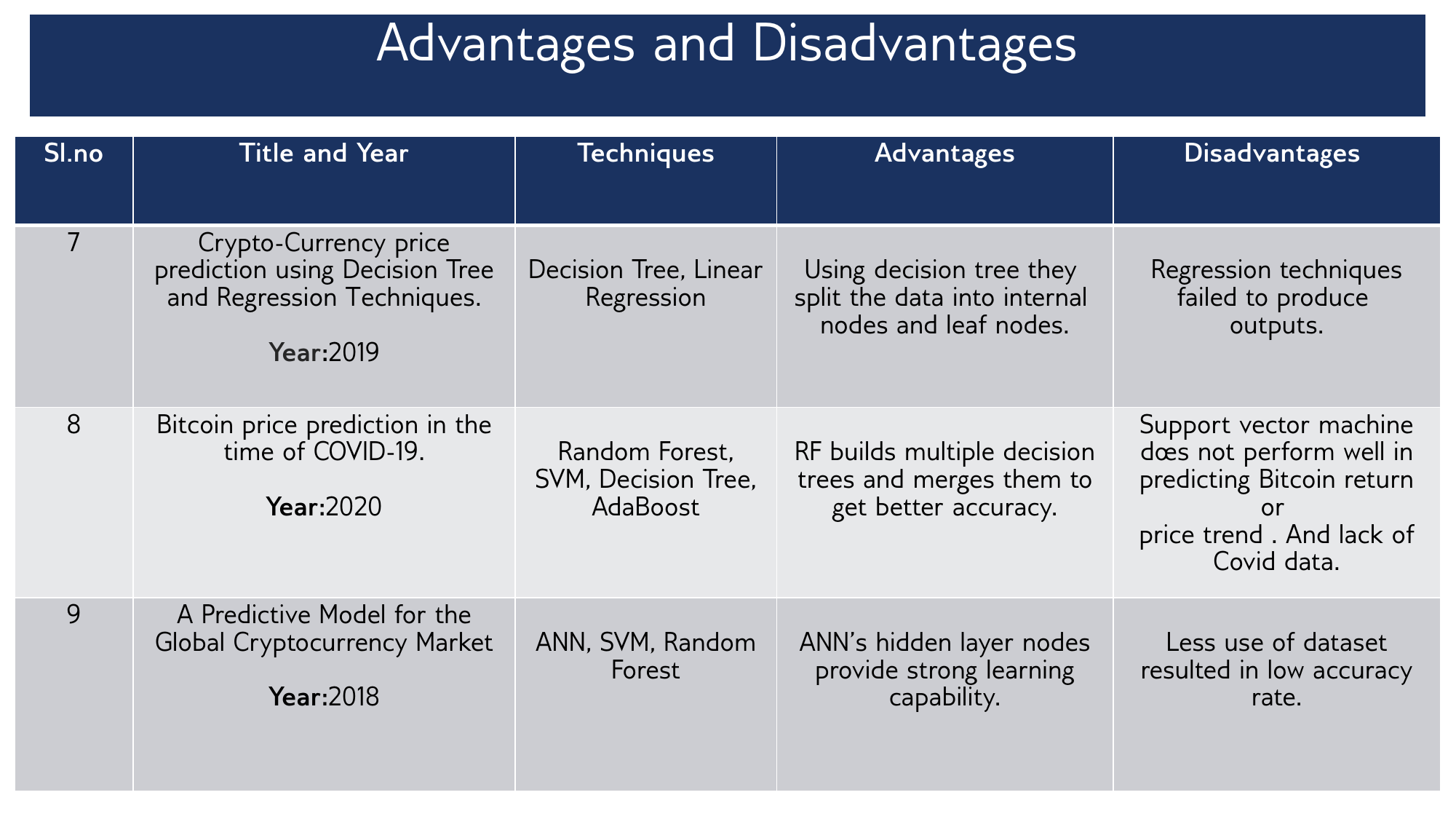

| Advantages and Disadvantages |
| --- |
| Sl.no | Title and Year | Techniques | Advantages | Disadvantages |
| --- | --- | --- | --- | --- |
| 7 | Crypto-Currency price prediction using Decision Tree and Regression Techniques. Year:2019 | Decision Tree, Linear Regression | Using decision tree they split the data into internal nodes and leaf nodes. | Regression techniques failed to produce outputs. |
| 8 | Bitcoin price prediction in the time of COVID-19. Year:2020 | Random Forest, SVM, Decision Tree, AdaBoost | RF builds multiple decision trees and merges them to get better accuracy. | Support vector machine does not perform well in predicting Bitcoin return or price trend . And lack of Covid data. |
| 9 | A Predictive Model for the Global Cryptocurrency Market Year:2018 | ANN, SVM, Random Forest | ANN’s hidden layer nodes provide strong learning capability. | Less use of dataset resulted in low accuracy rate. |